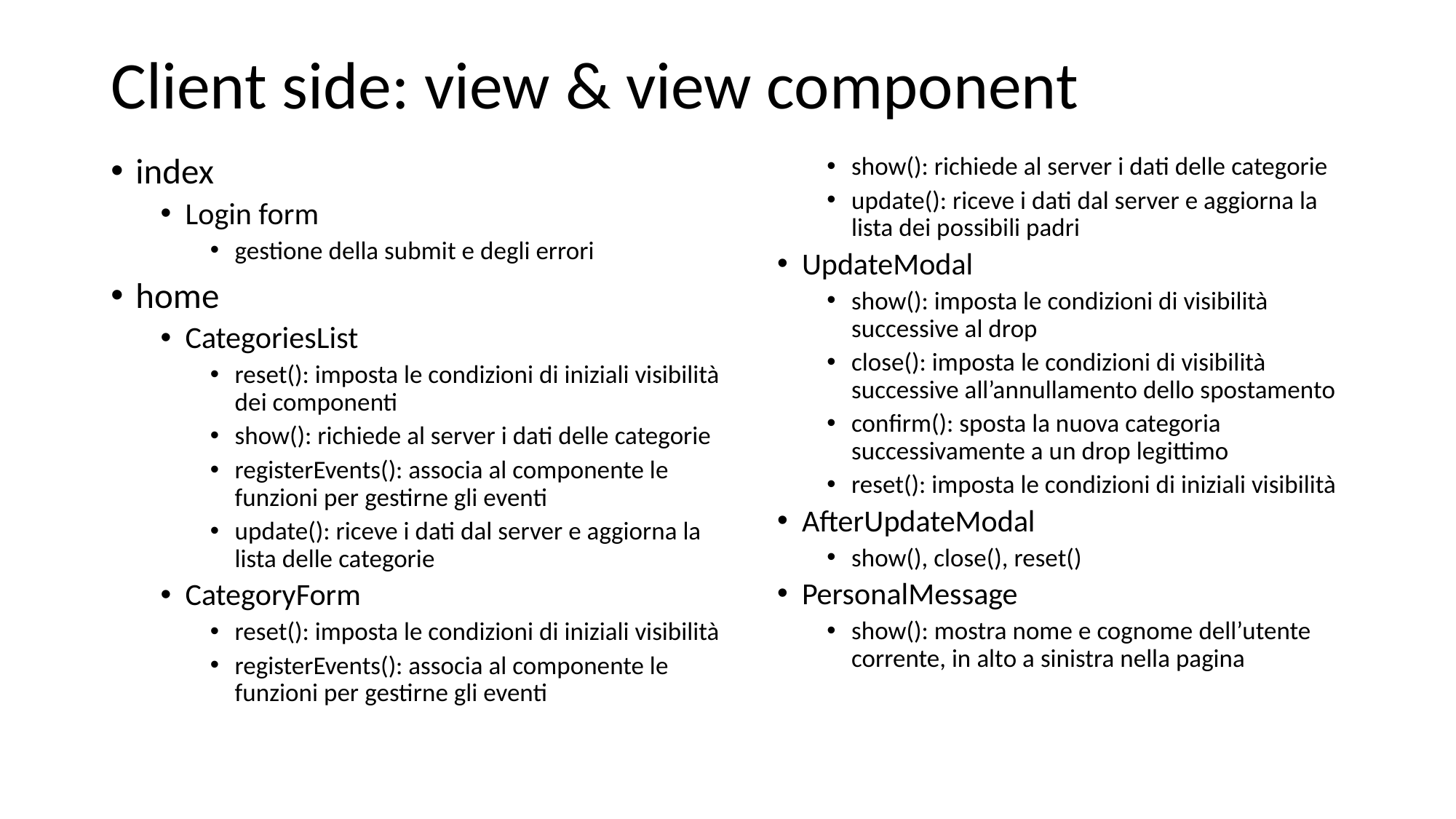

# Client side: view & view component
index
Login form
gestione della submit e degli errori
home
CategoriesList
reset(): imposta le condizioni di iniziali visibilità dei componenti
show(): richiede al server i dati delle categorie
registerEvents(): associa al componente le funzioni per gestirne gli eventi
update(): riceve i dati dal server e aggiorna la lista delle categorie
CategoryForm
reset(): imposta le condizioni di iniziali visibilità
registerEvents(): associa al componente le funzioni per gestirne gli eventi
show(): richiede al server i dati delle categorie
update(): riceve i dati dal server e aggiorna la lista dei possibili padri
UpdateModal
show(): imposta le condizioni di visibilità successive al drop
close(): imposta le condizioni di visibilità successive all’annullamento dello spostamento
confirm(): sposta la nuova categoria successivamente a un drop legittimo
reset(): imposta le condizioni di iniziali visibilità
AfterUpdateModal
show(), close(), reset()
PersonalMessage
show(): mostra nome e cognome dell’utente corrente, in alto a sinistra nella pagina